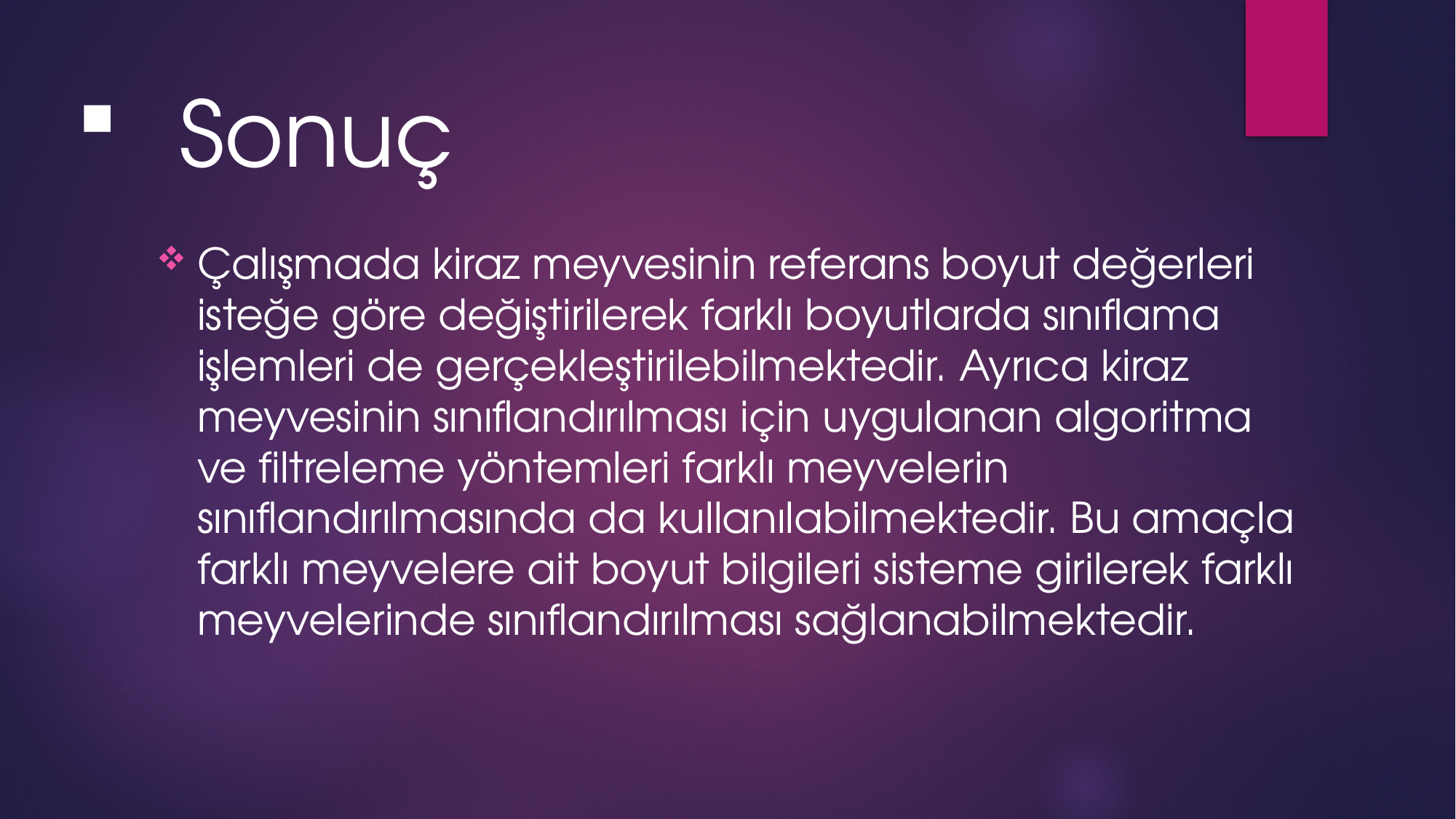

Sonuç
Çalışmada kiraz meyvesinin referans boyut değerleri isteğe göre değiştirilerek farklı boyutlarda sınıflama işlemleri de gerçekleştirilebilmektedir. Ayrıca kiraz meyvesinin sınıflandırılması için uygulanan algoritma ve filtreleme yöntemleri farklı meyvelerin sınıflandırılmasında da kullanılabilmektedir. Bu amaçla farklı meyvelere ait boyut bilgileri sisteme girilerek farklı meyvelerinde sınıflandırılması sağlanabilmektedir.